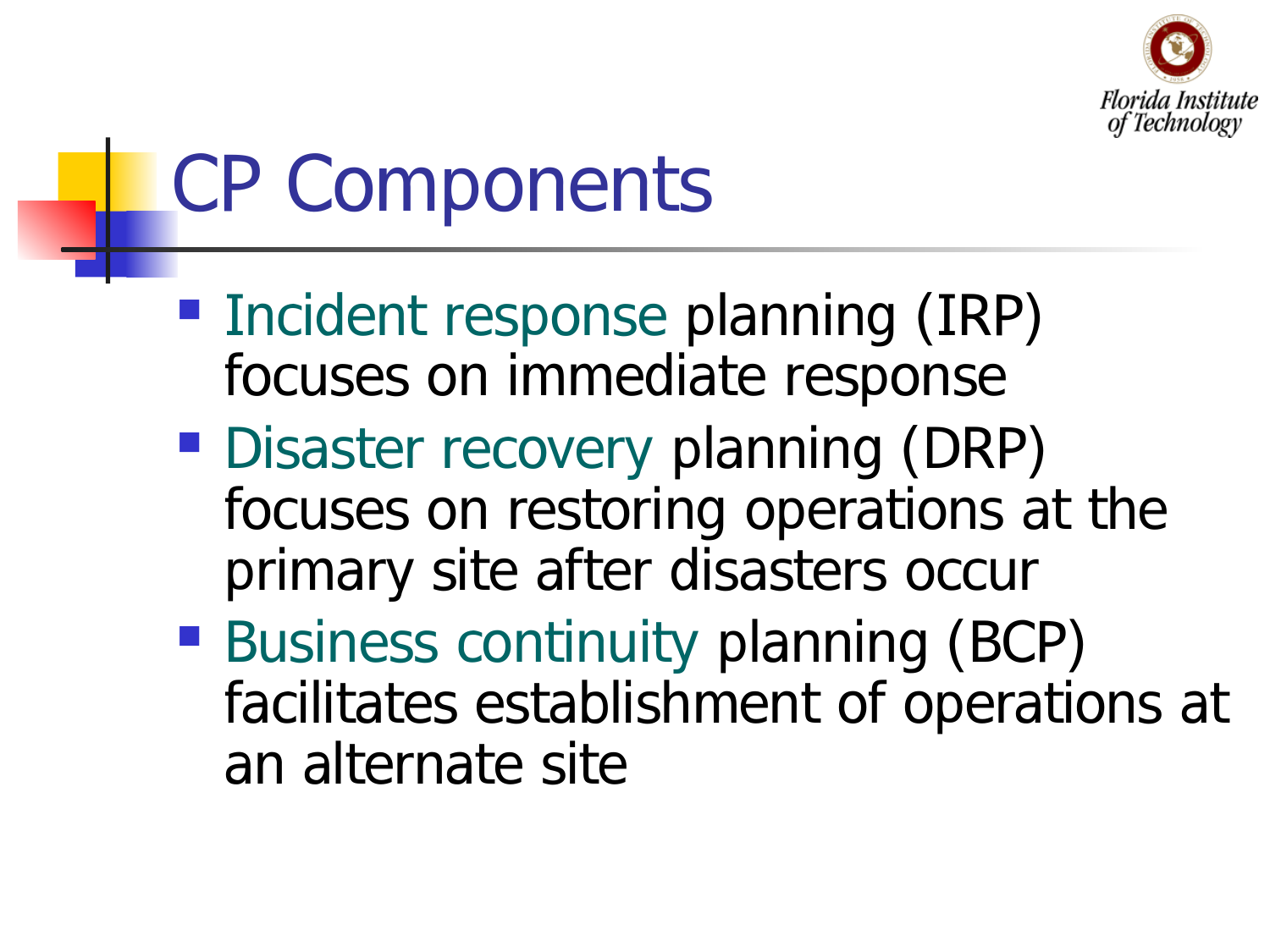

# CP Components
Incident response planning (IRP) focuses on immediate response
Disaster recovery planning (DRP) focuses on restoring operations at the primary site after disasters occur
Business continuity planning (BCP) facilitates establishment of operations at an alternate site